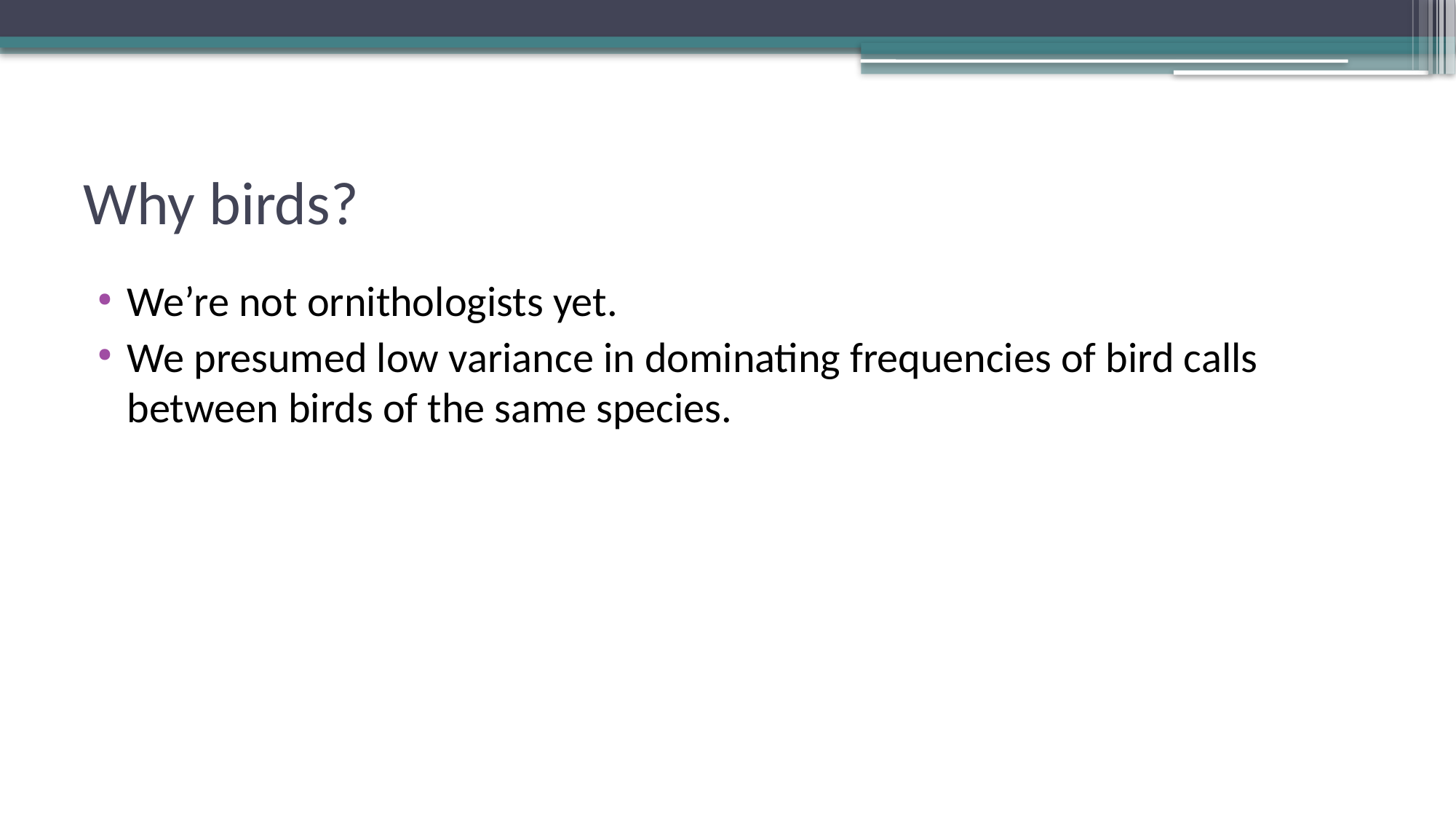

# Why birds?
We’re not ornithologists yet.
We presumed low variance in dominating frequencies of bird calls between birds of the same species.